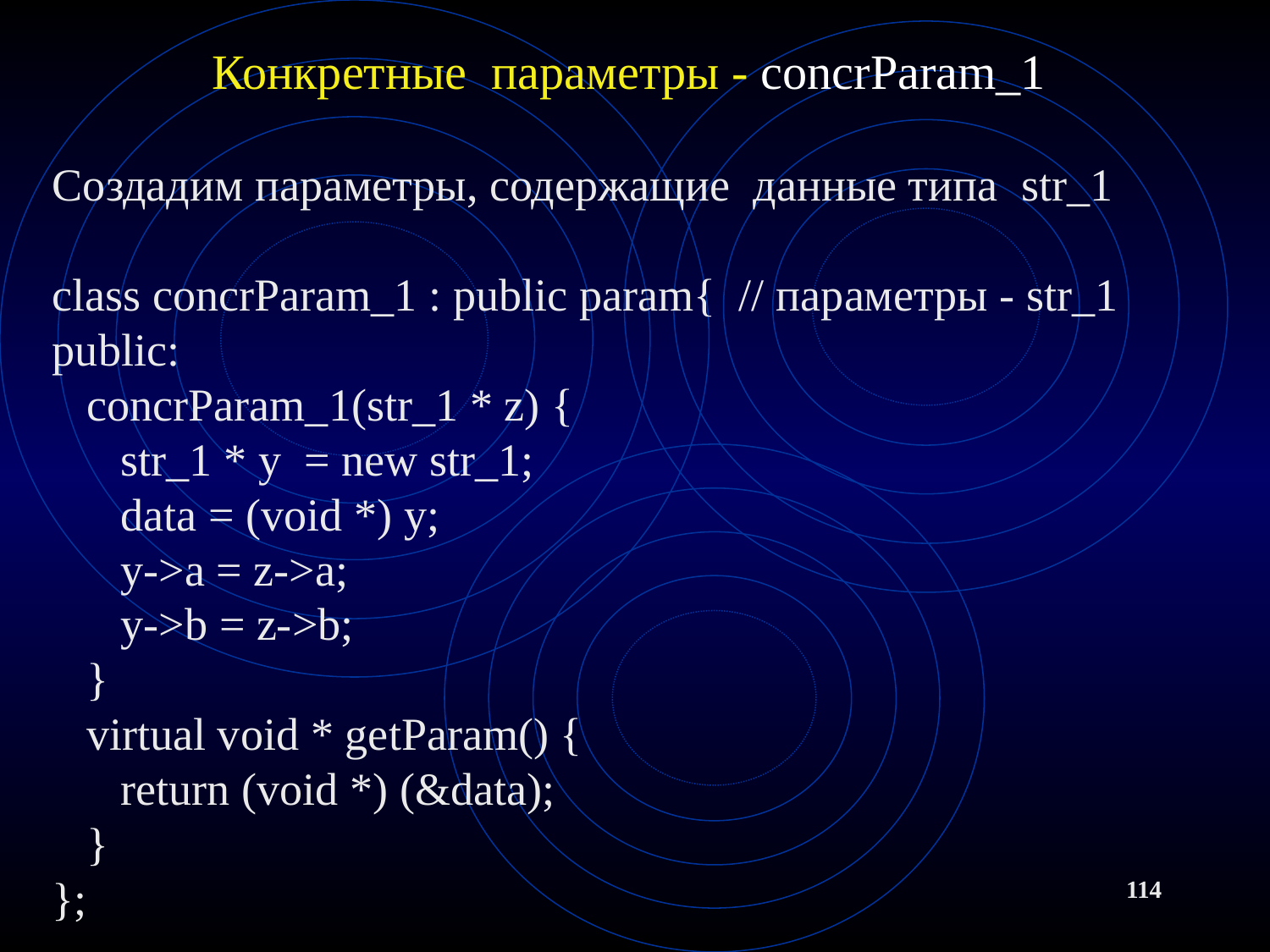

# Конкретные  параметры - concrParam_1
Создадим параметры, содержащие  данные типа  str_1

class concrParam_1 : public param{  // параметры - str_1
public:
   concrParam_1(str_1 * z) {
      str_1 * y  = new str_1;
      data = (void *) y;
      y->a = z->a;
      y->b = z->b;
   }
   virtual void * getParam() {
      return (void *) (&data);
   }
};

114